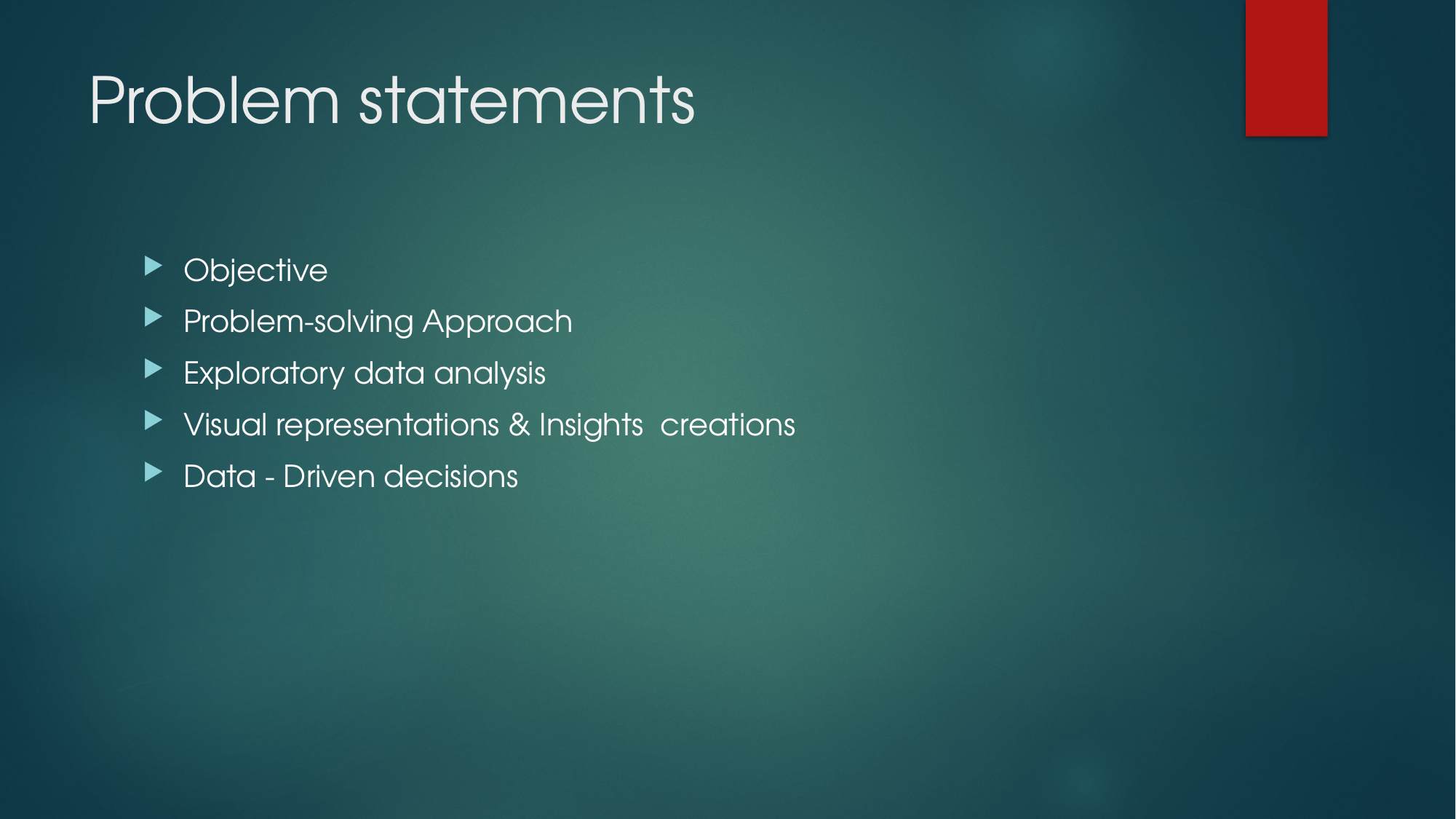

# Problem statements
Objective
Problem-solving Approach
Exploratory data analysis
Visual representations & Insights  creations
Data - Driven decisions